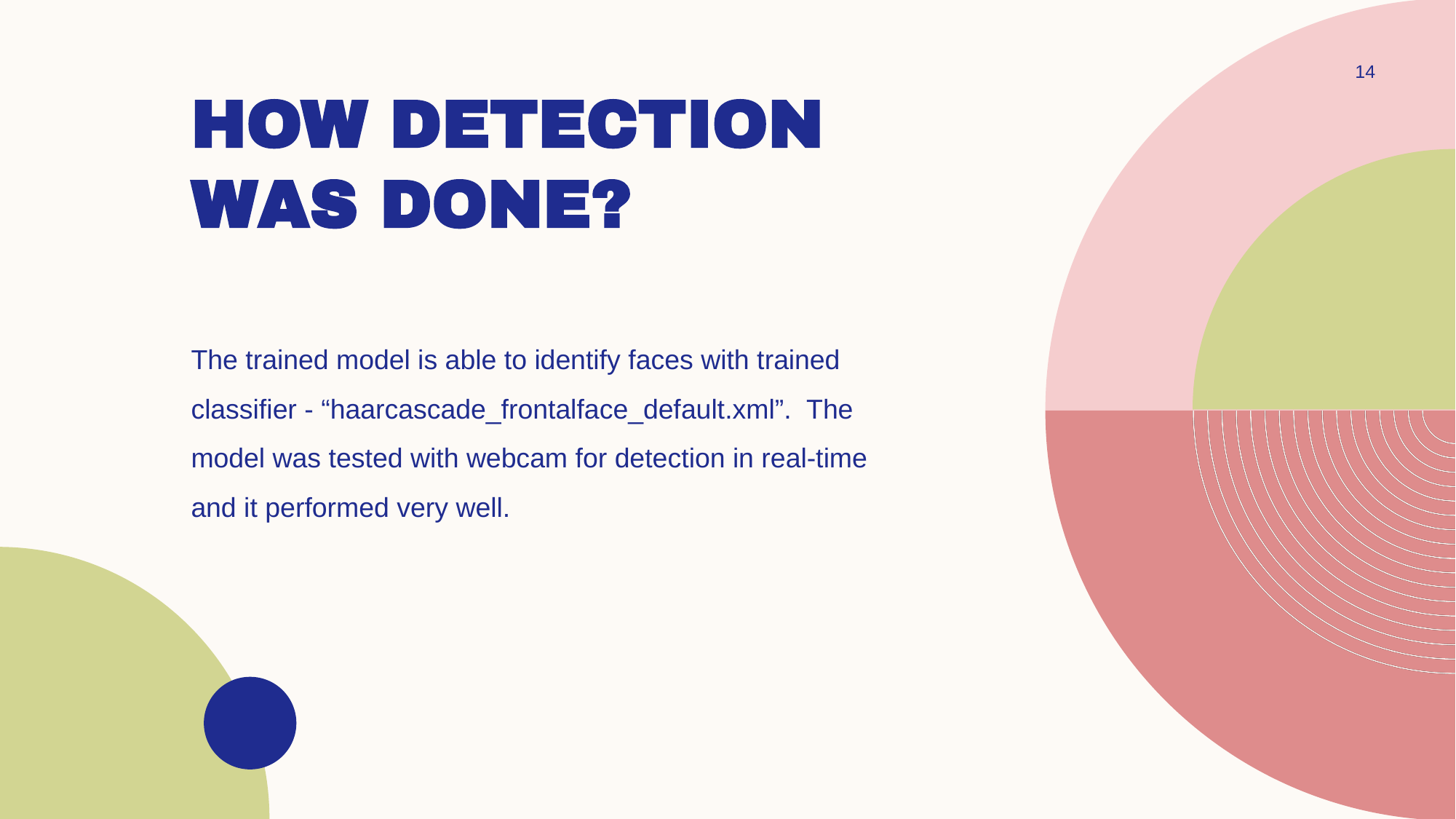

14
# How Detection was done?
The trained model is able to identify faces with trained classifier - “haarcascade_frontalface_default.xml”.  The model was tested with webcam for detection in real-time and it performed very well.